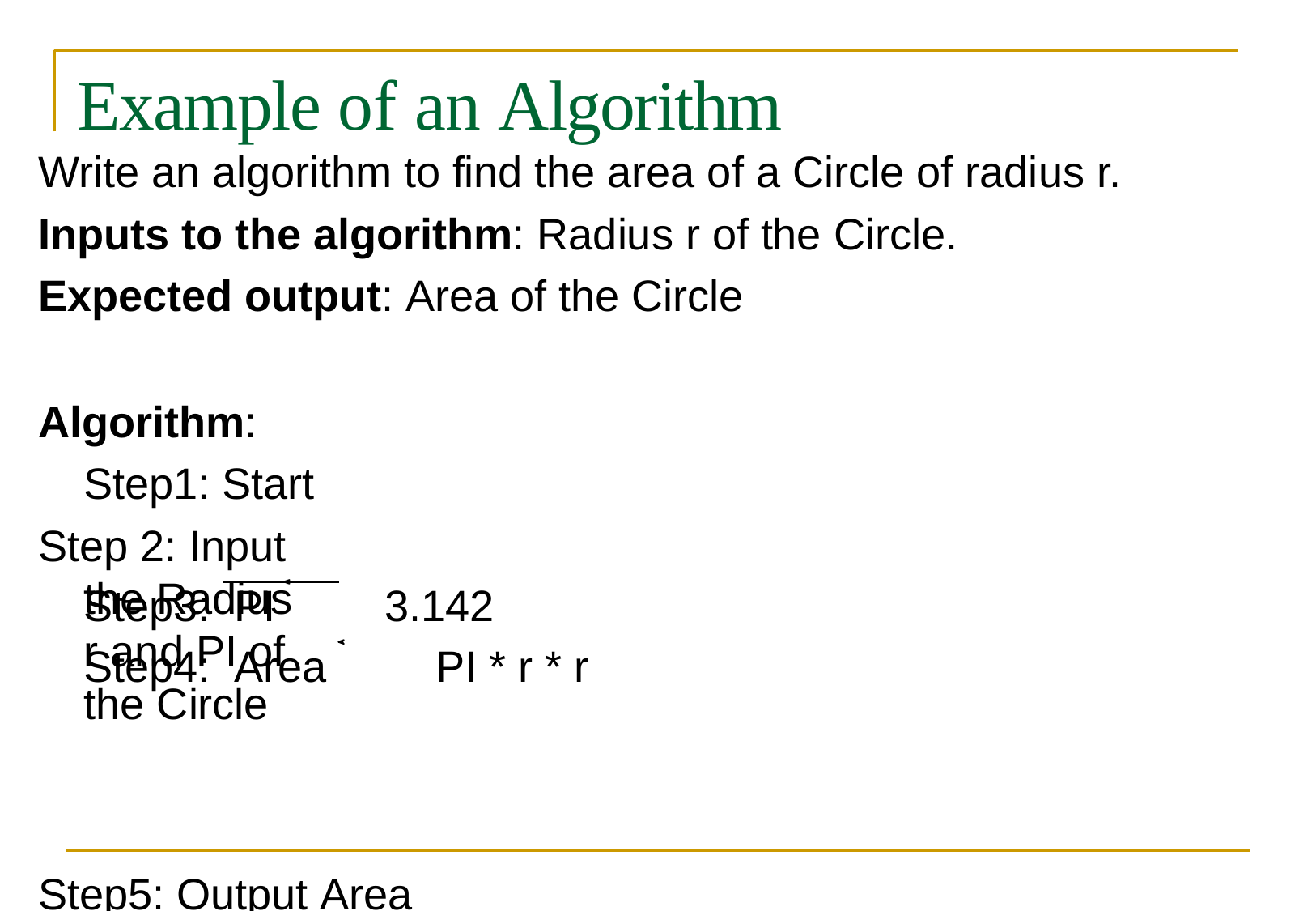

# Example of an Algorithm
Write an algorithm to find the area of a Circle of radius r.
Inputs to the algorithm: Radius r of the Circle.
Expected output: Area of the Circle

Algorithm:  Step1: Start
Step 2: Input the Radius r and PI of the Circle

Step5: Output Area  Step6: Stop

| Step3: | PI | 3.142 |
| --- | --- | --- |
| Step4: | Area | PI \* r \* r |